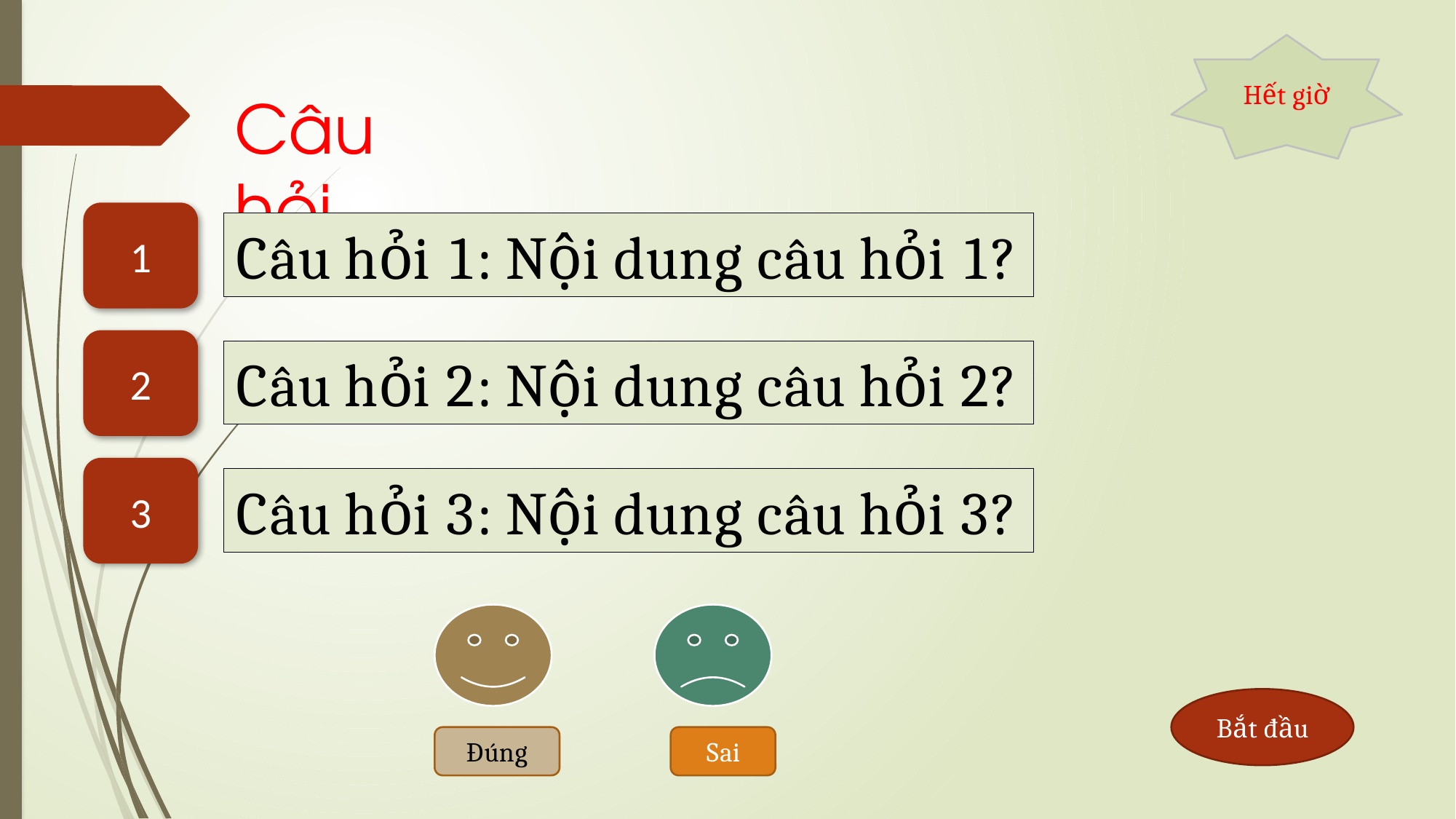

Hết giờ
Câu hỏi
1
Câu hỏi 1: Nội dung câu hỏi 1?
2
Câu hỏi 2: Nội dung câu hỏi 2?
3
Câu hỏi 3: Nội dung câu hỏi 3?

Bắt đầu
Đúng
Sai